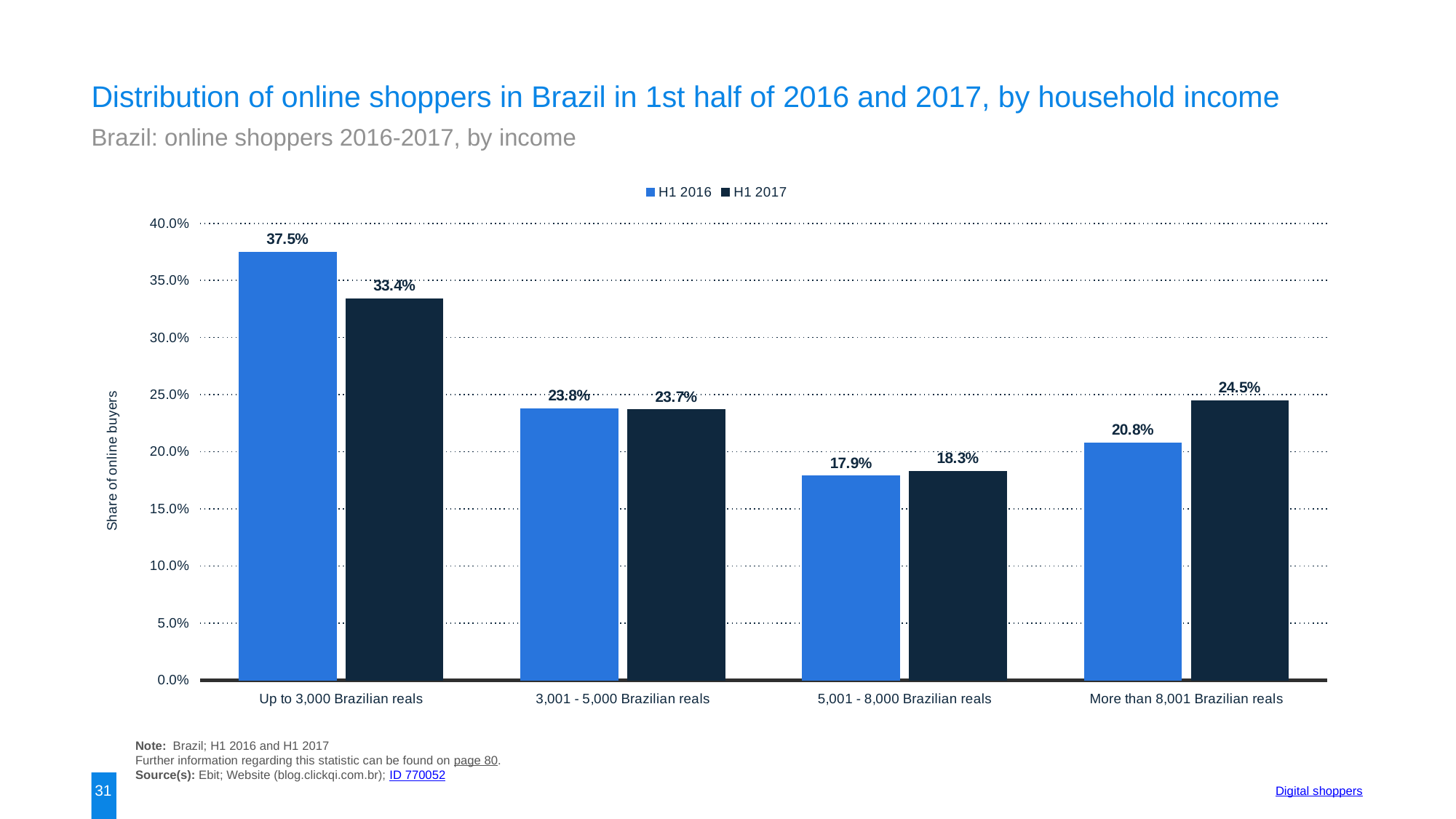

Distribution of online shoppers in Brazil in 1st half of 2016 and 2017, by household income
Brazil: online shoppers 2016-2017, by income

### Chart:

| Category | H1 2016 | H1 2017 |
|---|---|---|
| Up to 3,000 Brazilian reals | 0.375 | 0.334 |
| 3,001 - 5,000 Brazilian reals | 0.238 | 0.237 |
| 5,001 - 8,000 Brazilian reals | 0.179 | 0.183 |
| More than 8,001 Brazilian reals | 0.208 | 0.245 |
Note:  Brazil; H1 2016 and H1 2017
Further information regarding this statistic can be found on page 80.
Source(s): Ebit; Website (blog.clickqi.com.br); ID 770052

31
Digital shoppers